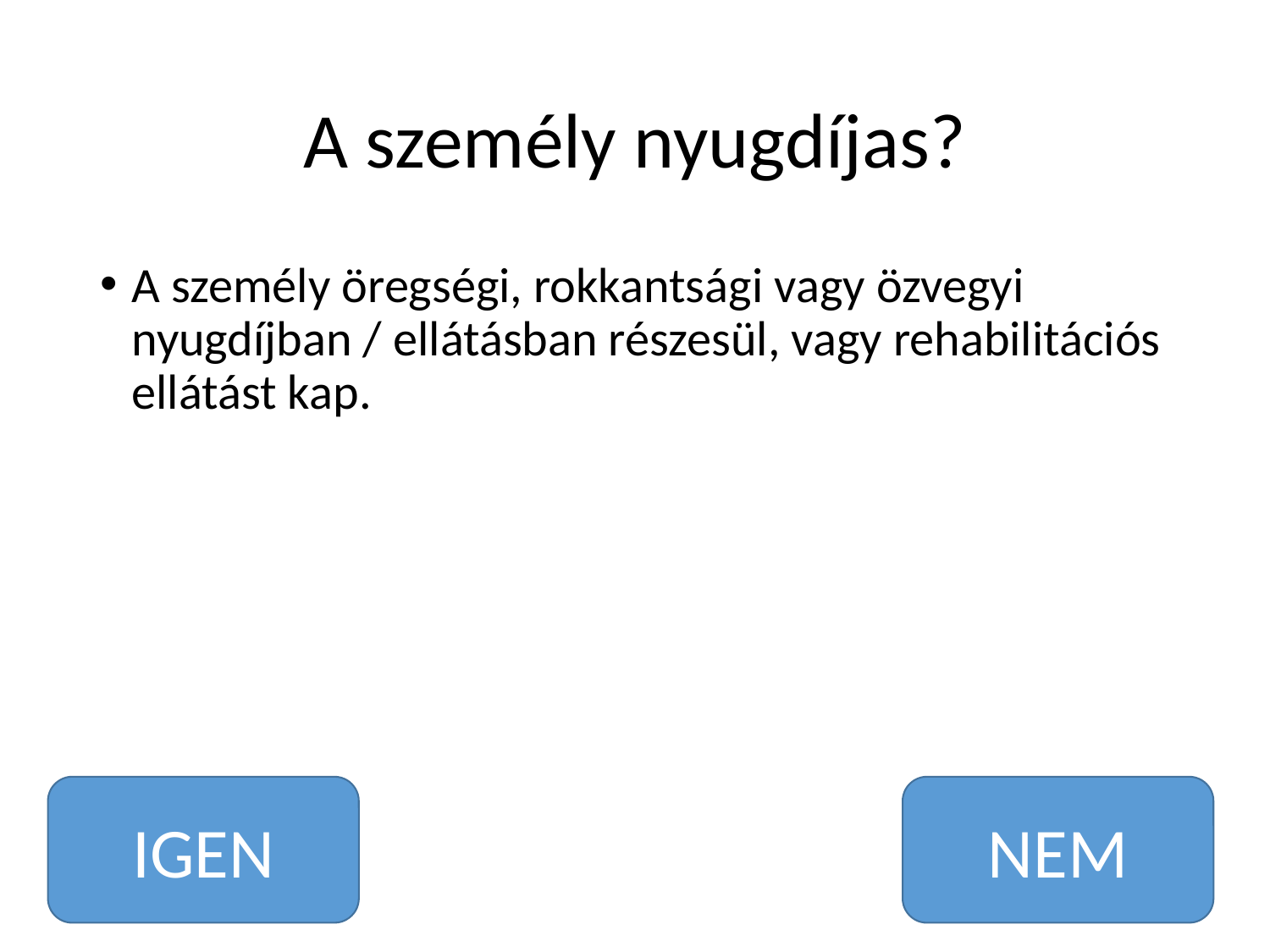

# A személy nyugdíjas?
A személy öregségi, rokkantsági vagy özvegyi nyugdíjban / ellátásban részesül, vagy rehabilitációs ellátást kap.
NEM
IGEN